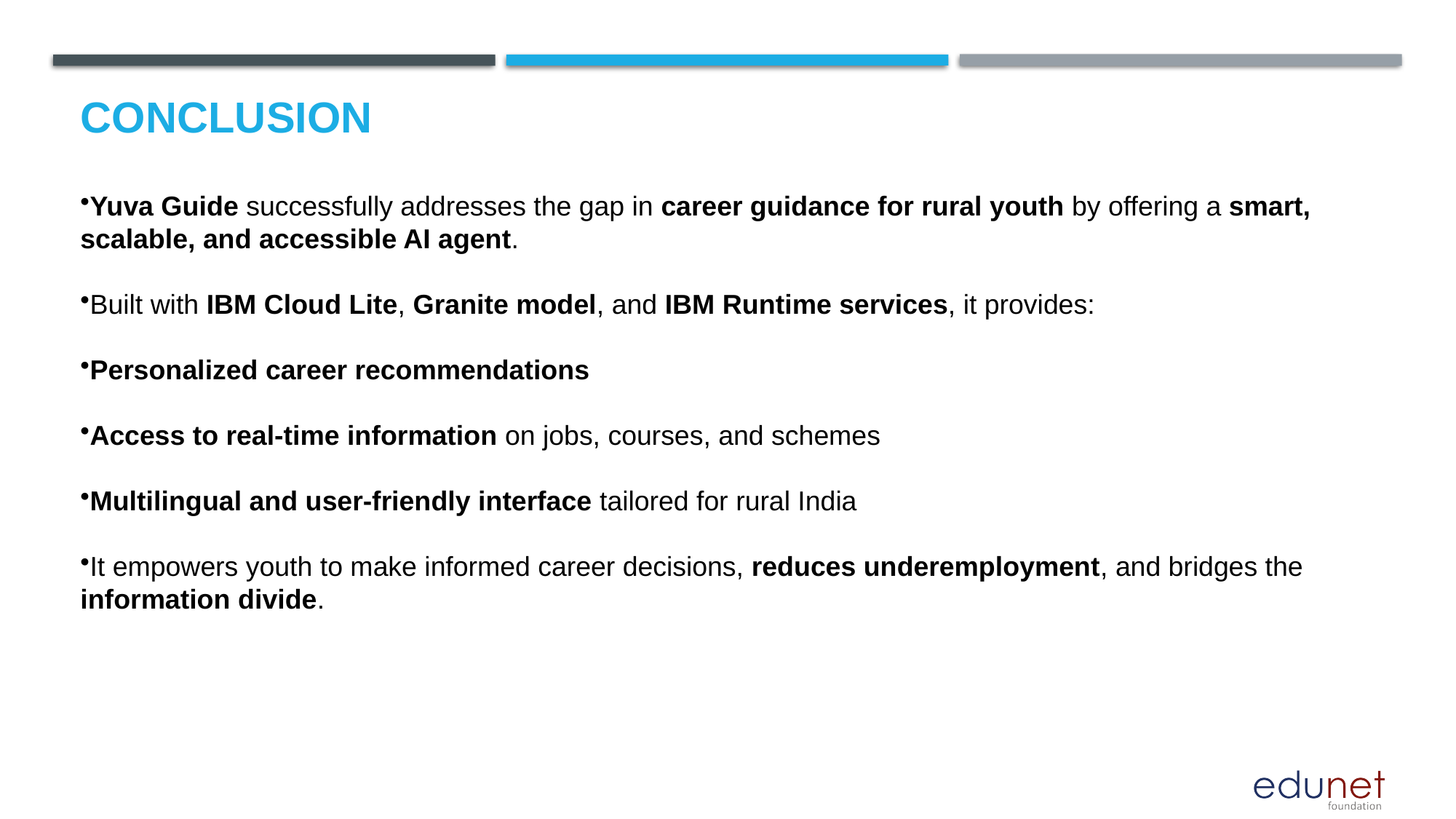

# Conclusion
Yuva Guide successfully addresses the gap in career guidance for rural youth by offering a smart, scalable, and accessible AI agent.

Built with IBM Cloud Lite, Granite model, and IBM Runtime services, it provides:

Personalized career recommendations

Access to real-time information on jobs, courses, and schemes

Multilingual and user-friendly interface tailored for rural India

It empowers youth to make informed career decisions, reduces underemployment, and bridges the information divide.